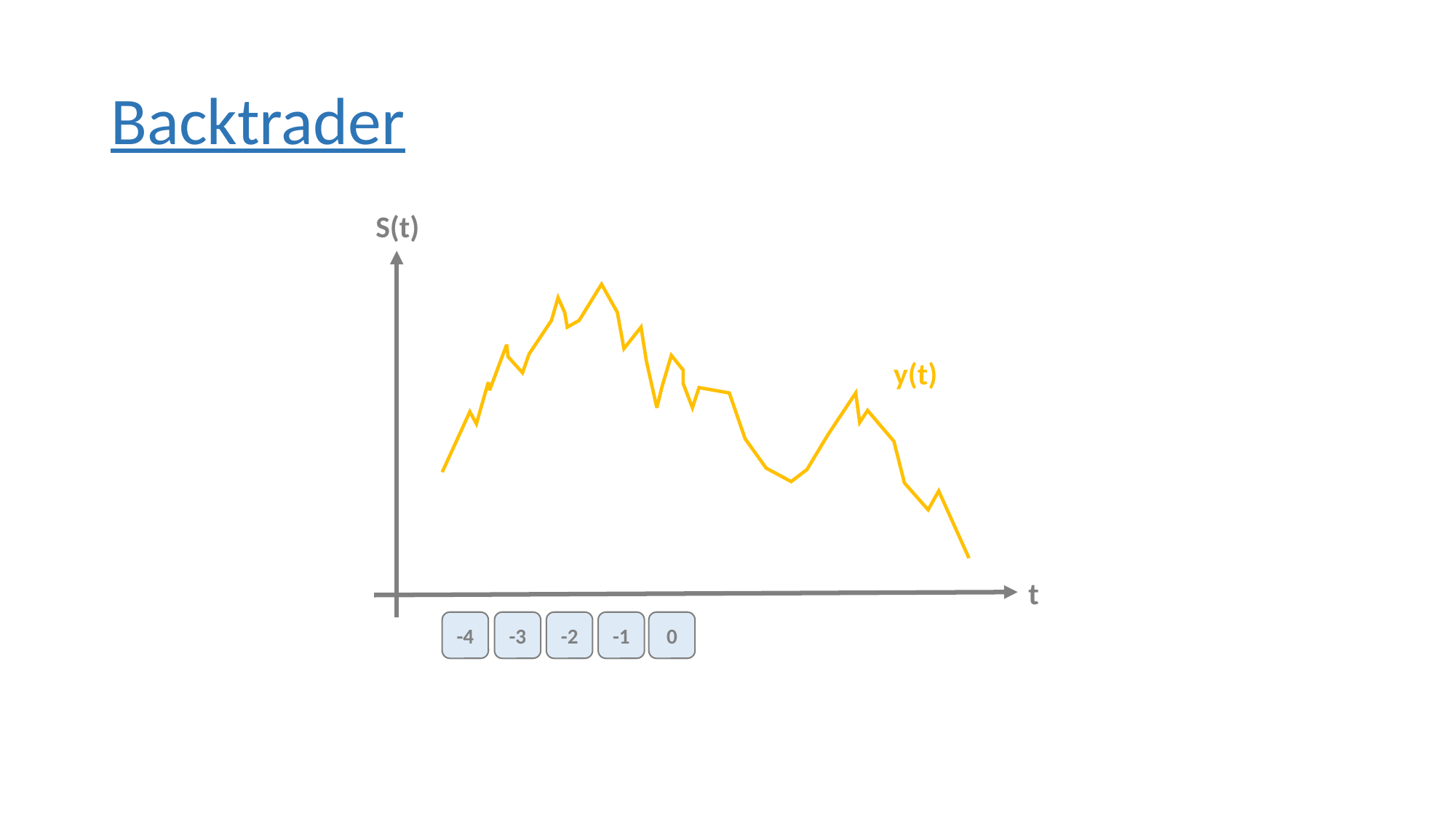

# Backtrader
S(t)

y(t)
t
0
-4
-2
-1
-3